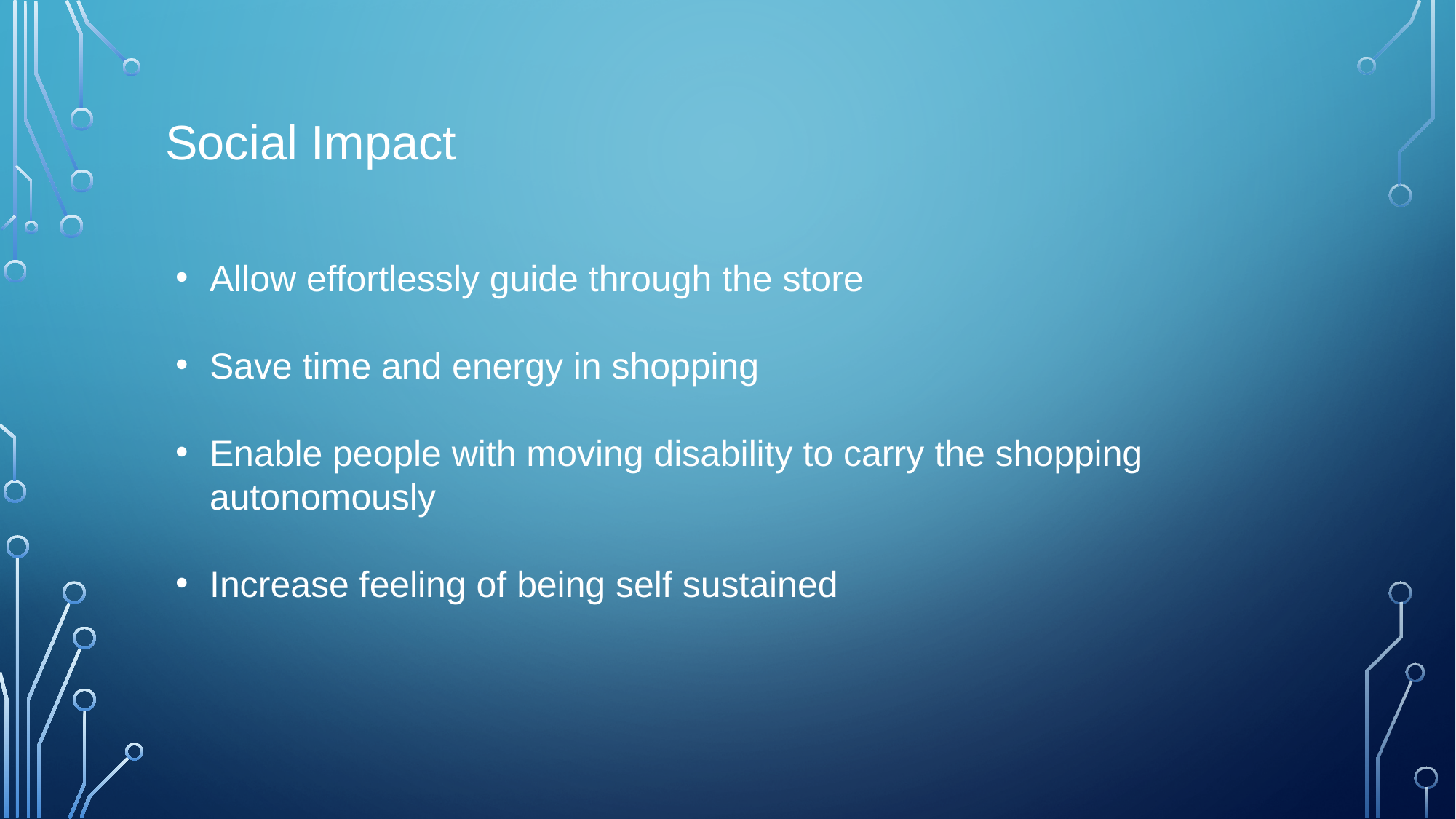

Social Impact
Allow effortlessly guide through the store

Save time and energy in shopping

Enable people with moving disability to carry the shopping autonomously

Increase feeling of being self sustained